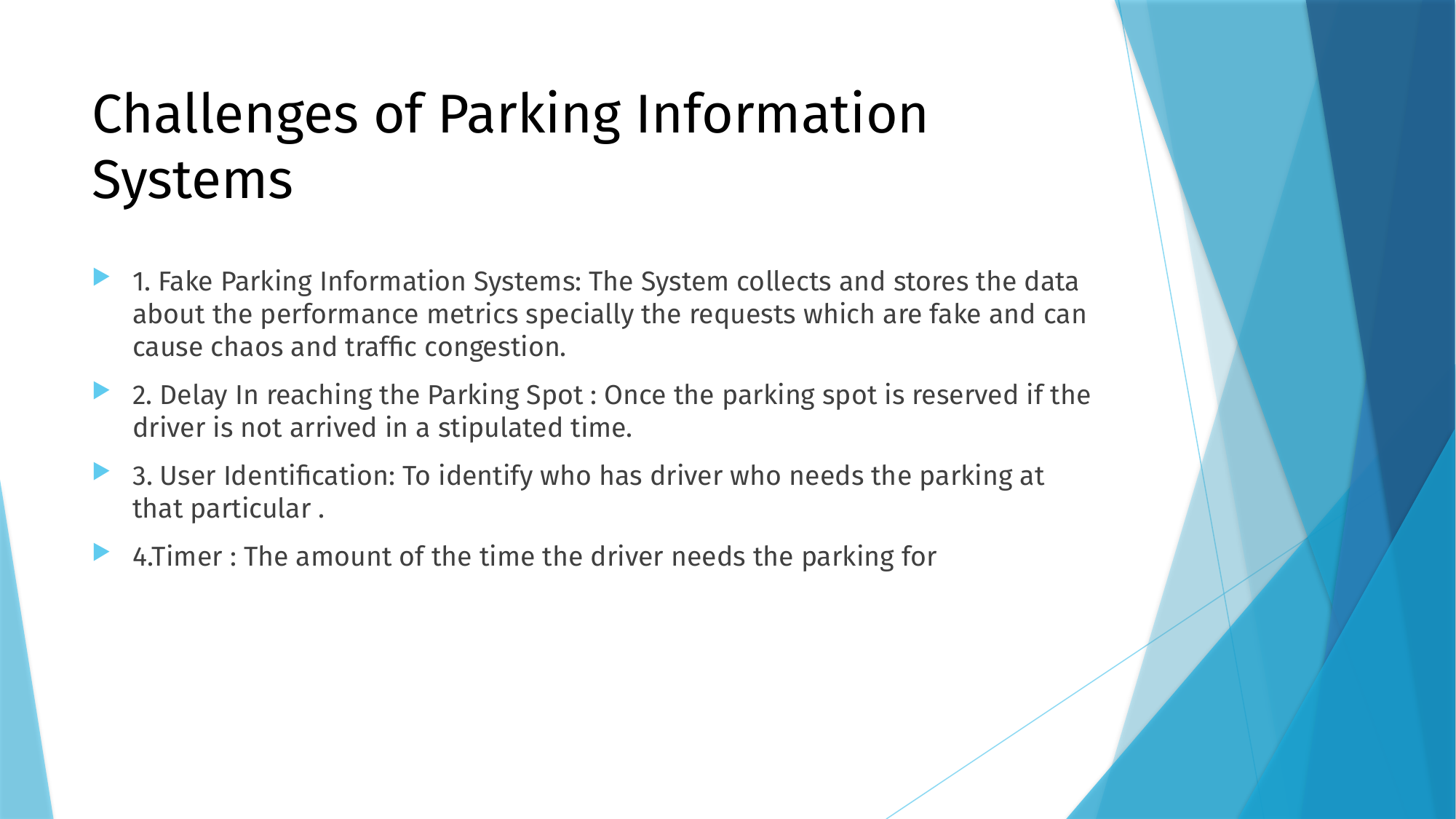

# Challenges of Parking Information      Systems
1. Fake Parking Information Systems: The System collects and stores the data about the performance metrics specially the requests which are fake and can cause chaos and traffic congestion.
2. Delay In reaching the Parking Spot : Once the parking spot is reserved if the driver is not arrived in a stipulated time.
3. User Identification: To identify who has driver who needs the parking at that particular .
4.Timer : The amount of the time the driver needs the parking for